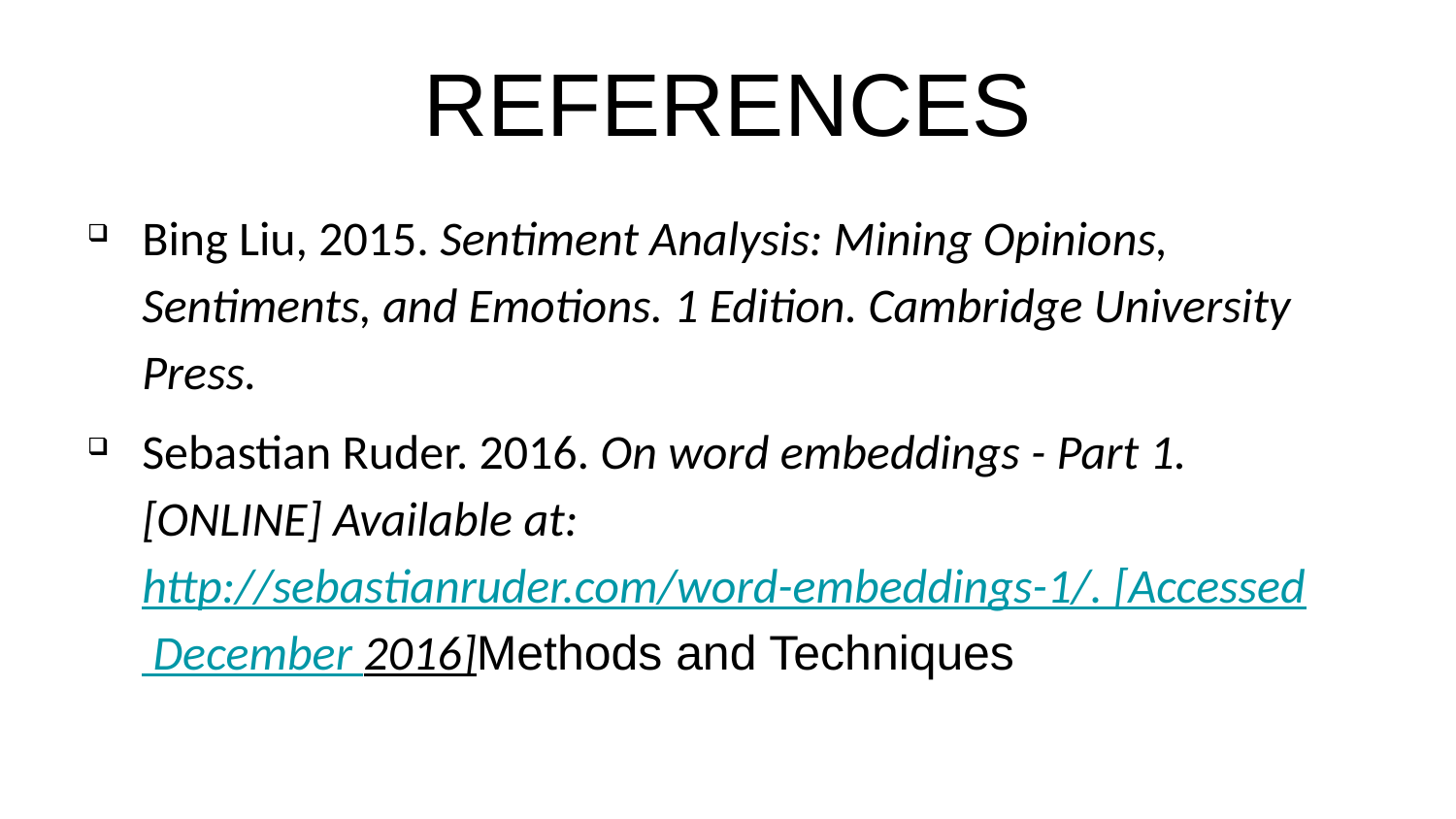

# References
Bing Liu, 2015. Sentiment Analysis: Mining Opinions, Sentiments, and Emotions. 1 Edition. Cambridge University Press.
Sebastian Ruder. 2016. On word embeddings - Part 1. [ONLINE] Available at: http://sebastianruder.com/word-embeddings-1/. [Accessed December 2016]Methods and Techniques